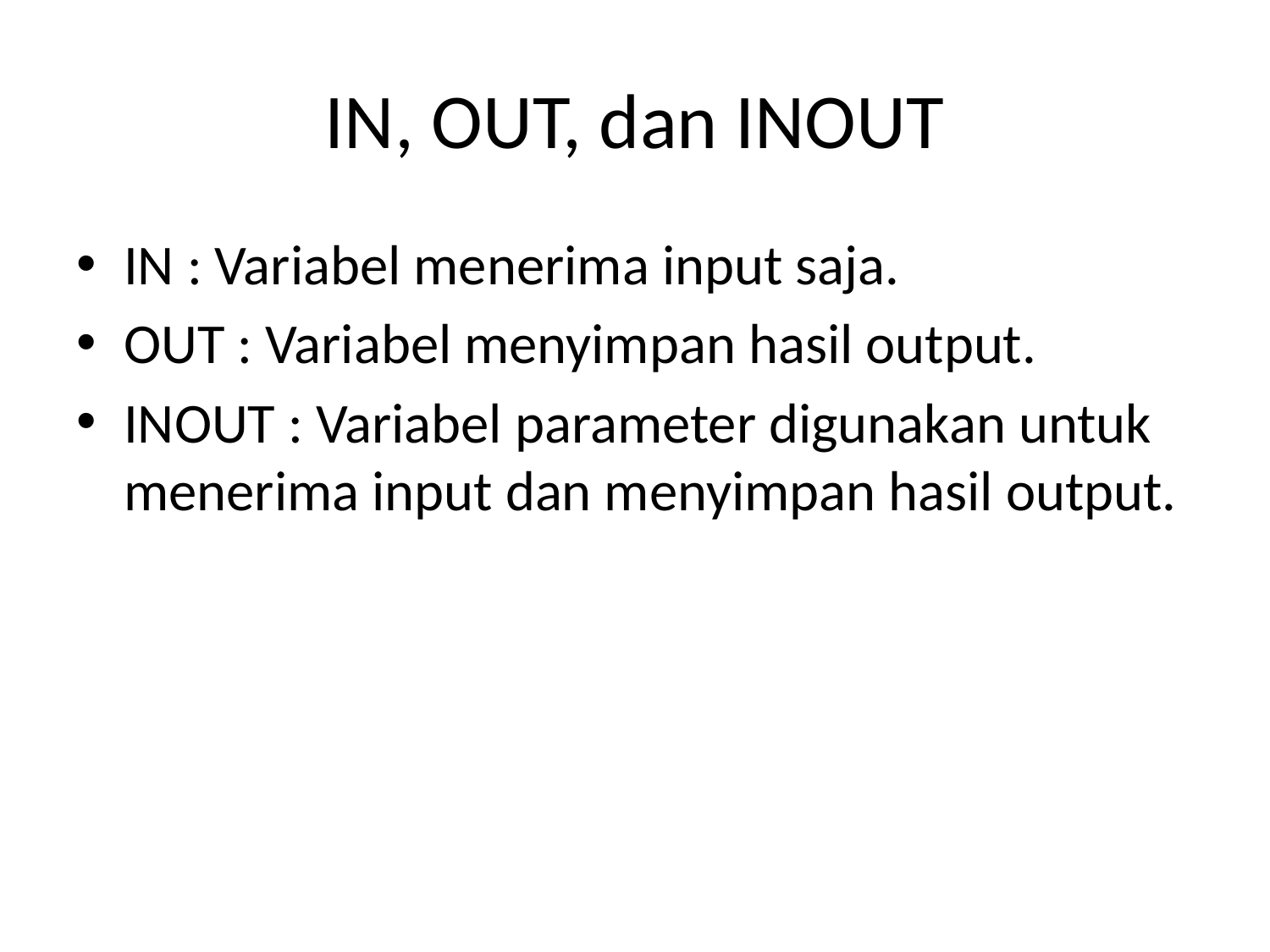

# IN, OUT, dan INOUT
IN : Variabel menerima input saja.
OUT : Variabel menyimpan hasil output.
INOUT : Variabel parameter digunakan untuk menerima input dan menyimpan hasil output.